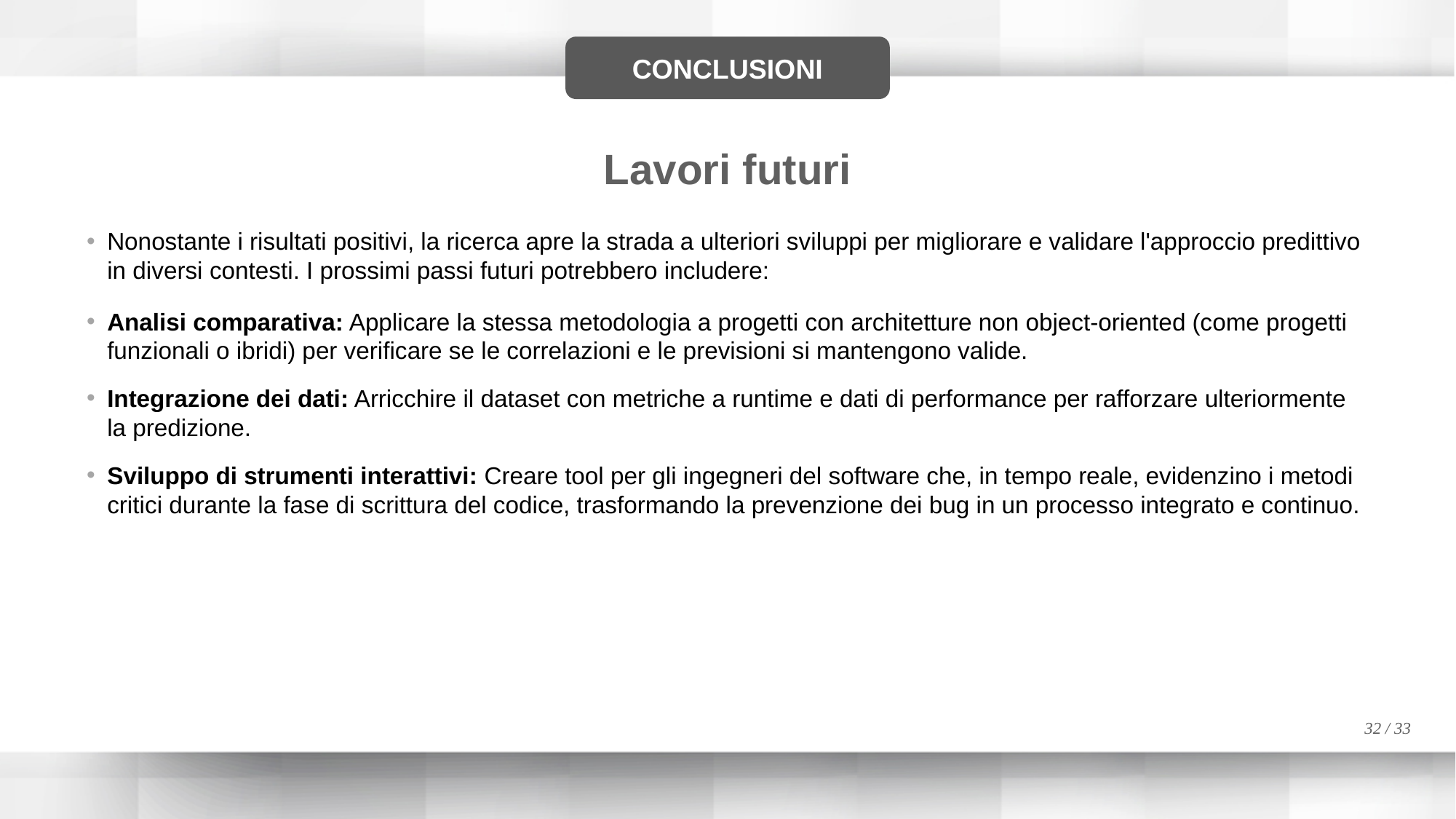

CONCLUSIONI
Lavori futuri
Nonostante i risultati positivi, la ricerca apre la strada a ulteriori sviluppi per migliorare e validare l'approccio predittivo in diversi contesti. I prossimi passi futuri potrebbero includere:
Analisi comparativa: Applicare la stessa metodologia a progetti con architetture non object-oriented (come progetti funzionali o ibridi) per verificare se le correlazioni e le previsioni si mantengono valide.
Integrazione dei dati: Arricchire il dataset con metriche a runtime e dati di performance per rafforzare ulteriormente la predizione.
Sviluppo di strumenti interattivi: Creare tool per gli ingegneri del software che, in tempo reale, evidenzino i metodi critici durante la fase di scrittura del codice, trasformando la prevenzione dei bug in un processo integrato e continuo.
32 / 33